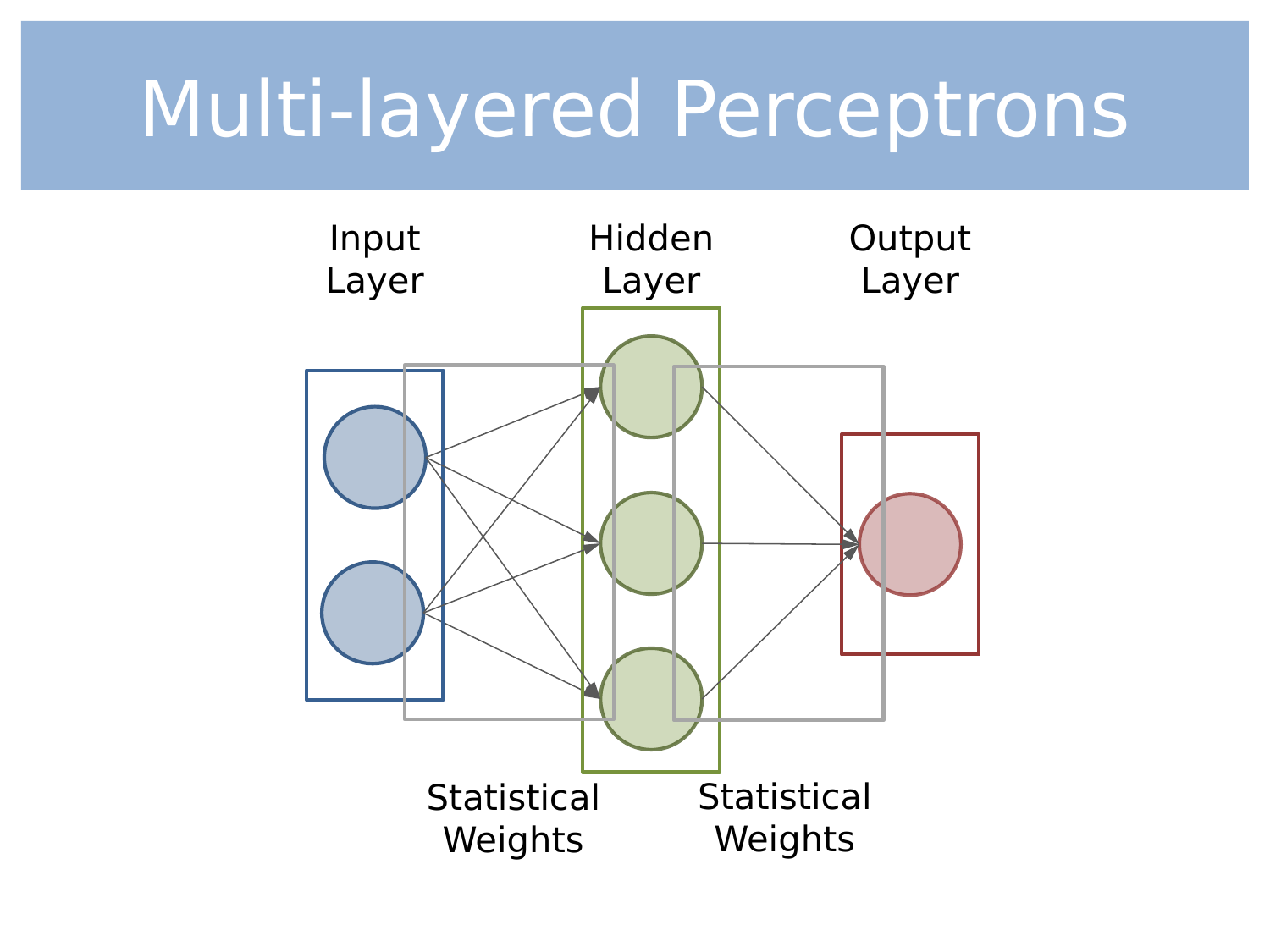

Multi-layered Perceptrons
Input Layer
Output Layer
Hidden Layer

Statistical Weights
Statistical Weights